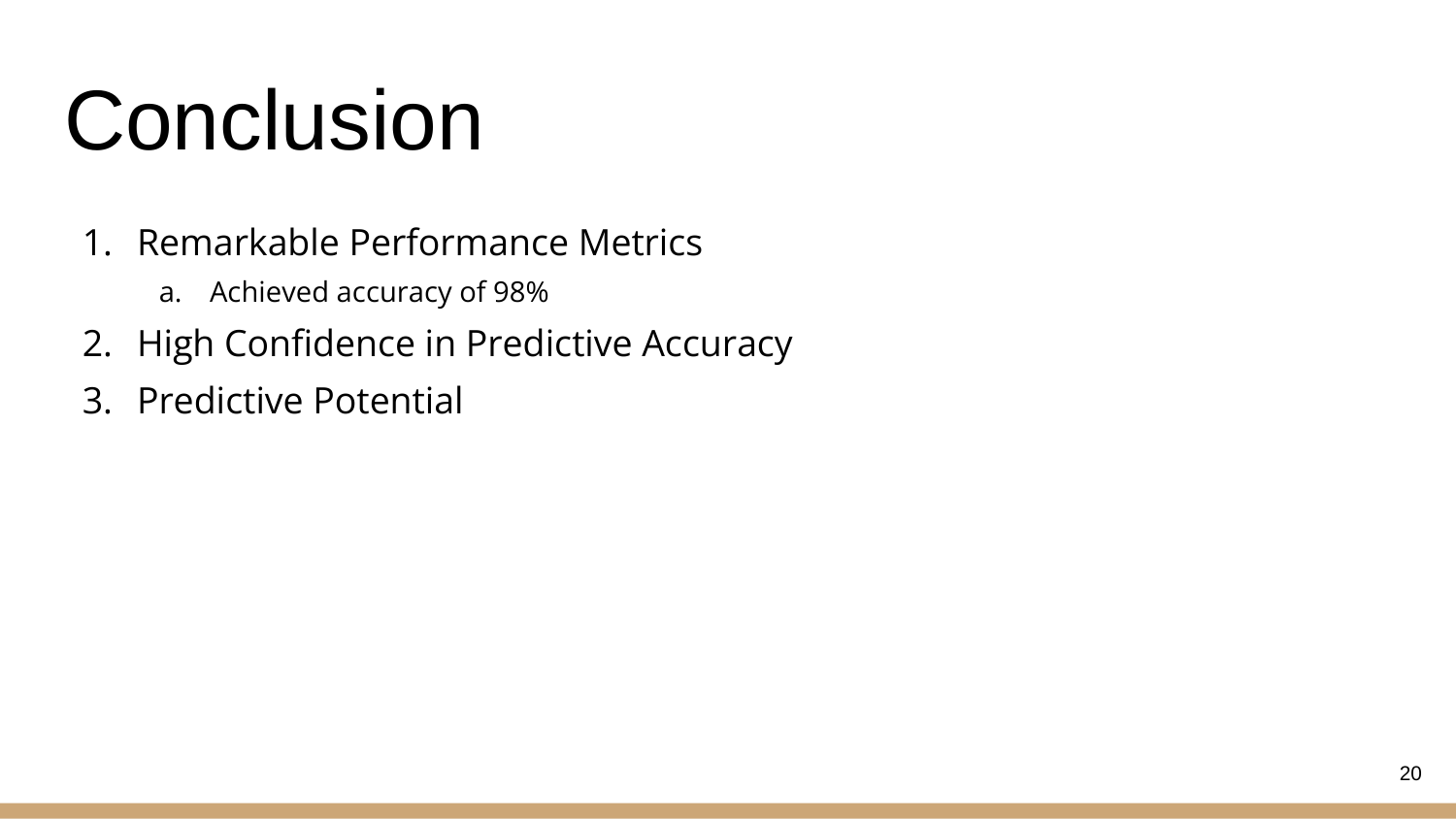

# Conclusion
Remarkable Performance Metrics
Achieved accuracy of 98%
High Confidence in Predictive Accuracy
Predictive Potential
20